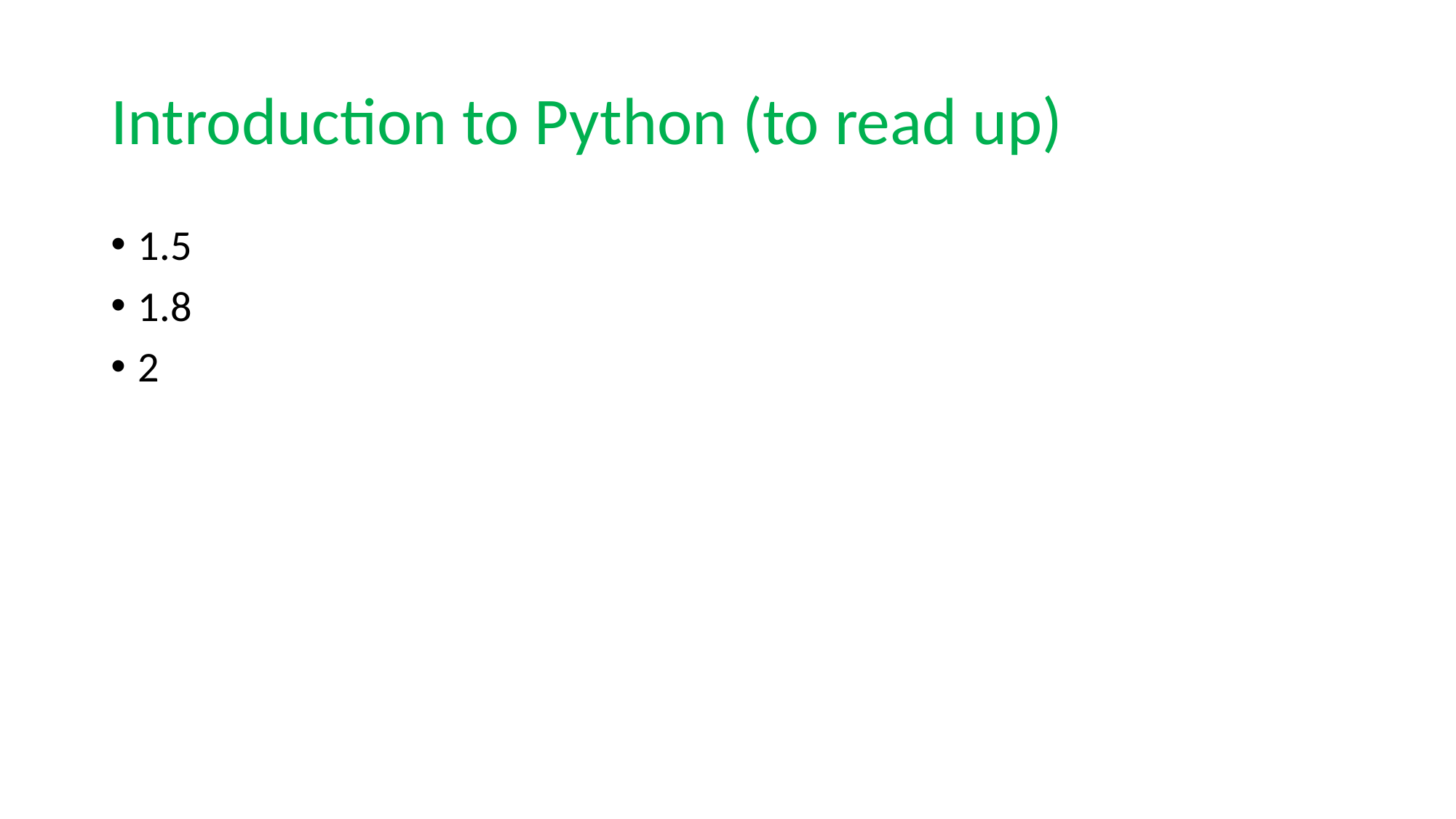

# Introduction to Python (to read up)
1.5
1.8
2